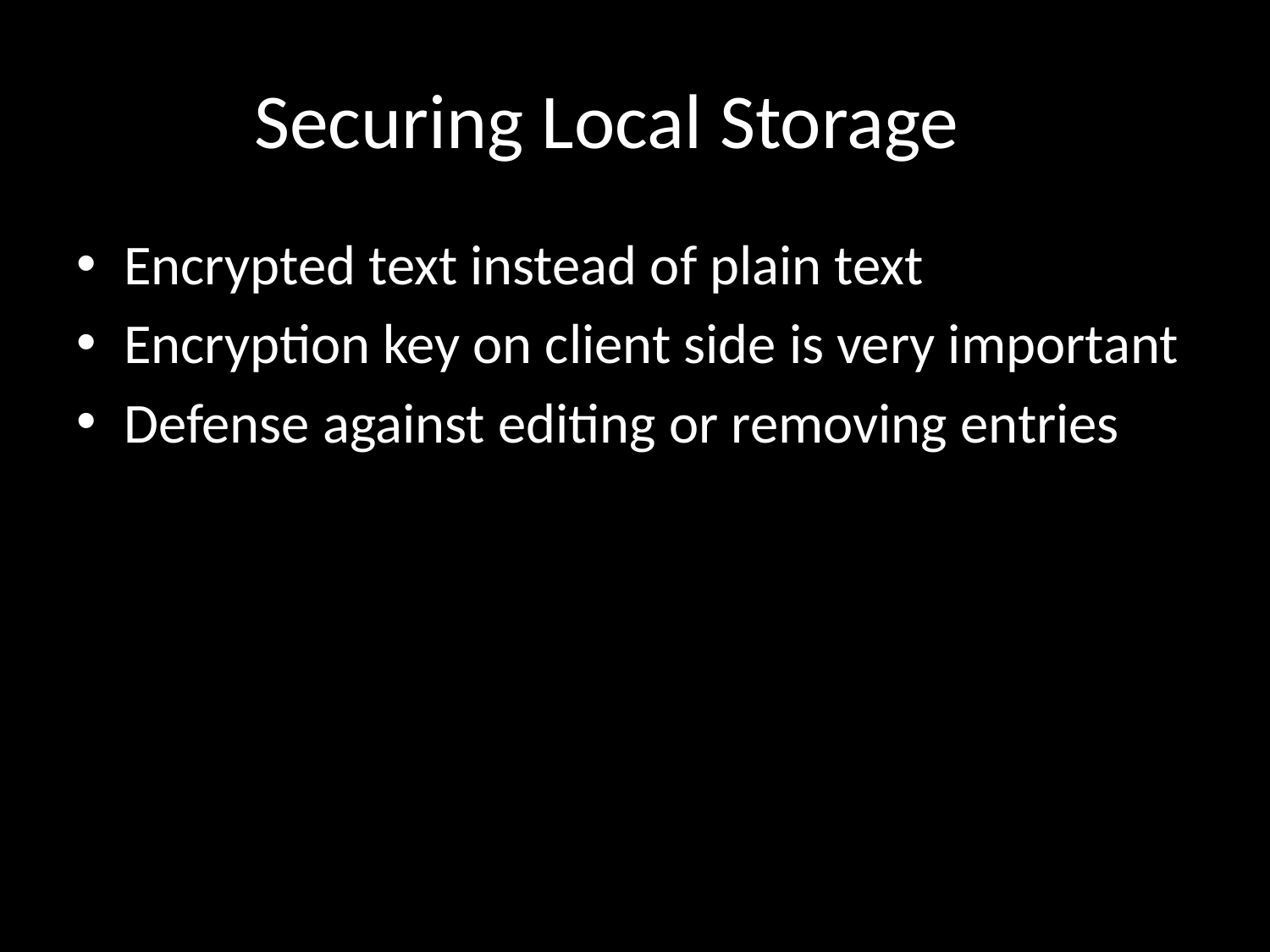

# Securing Local Storage
Encrypted text instead of plain text
Encryption key on client side is very important
Defense against editing or removing entries